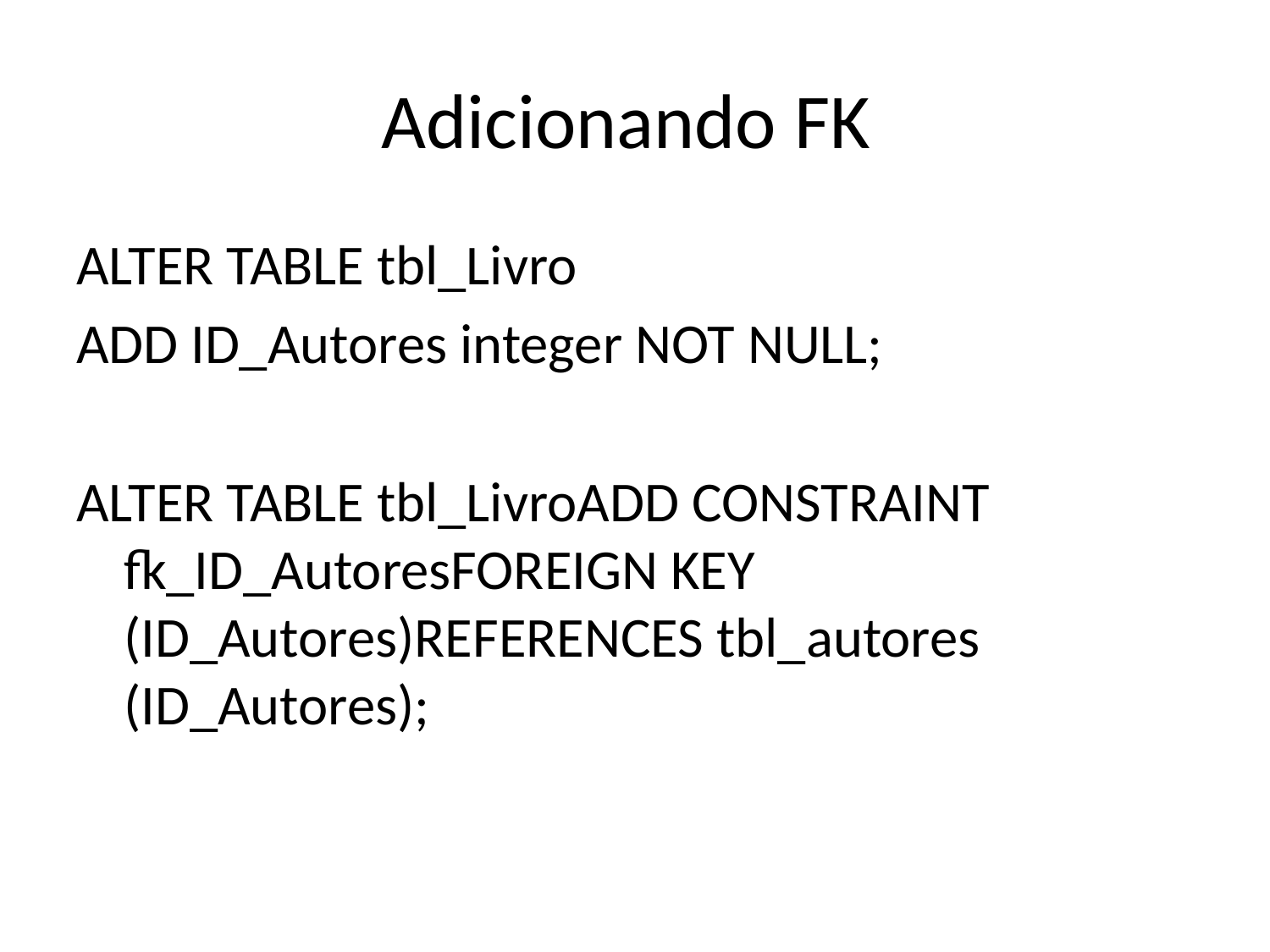

# Adicionando FK
ALTER TABLE tbl_Livro
ADD ID_Autores integer NOT NULL;

ALTER TABLE tbl_LivroADD CONSTRAINT fk_ID_AutoresFOREIGN KEY (ID_Autores)REFERENCES tbl_autores (ID_Autores);